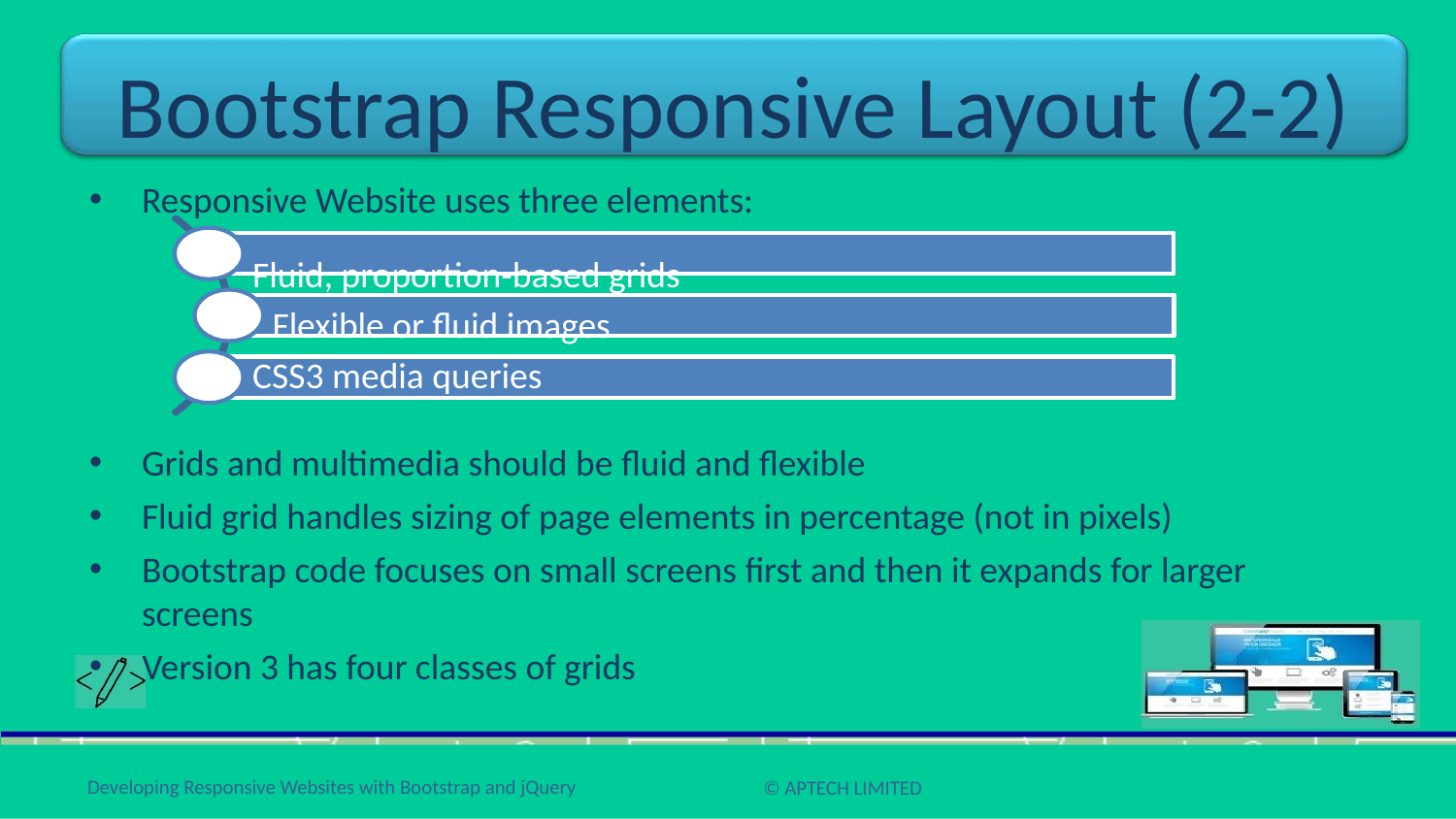

# Bootstrap Responsive Layout (2-2)
Responsive Website uses three elements:
Fluid, proportion-based grids
Flexible or fluid images  CSS3 media queries

Grids and multimedia should be fluid and flexible
Fluid grid handles sizing of page elements in percentage (not in pixels)
Bootstrap code focuses on small screens first and then it expands for larger  screens
Version 3 has four classes of grids

Developing Responsive Websites with Bootstrap and jQuery
© APTECH LIMITED